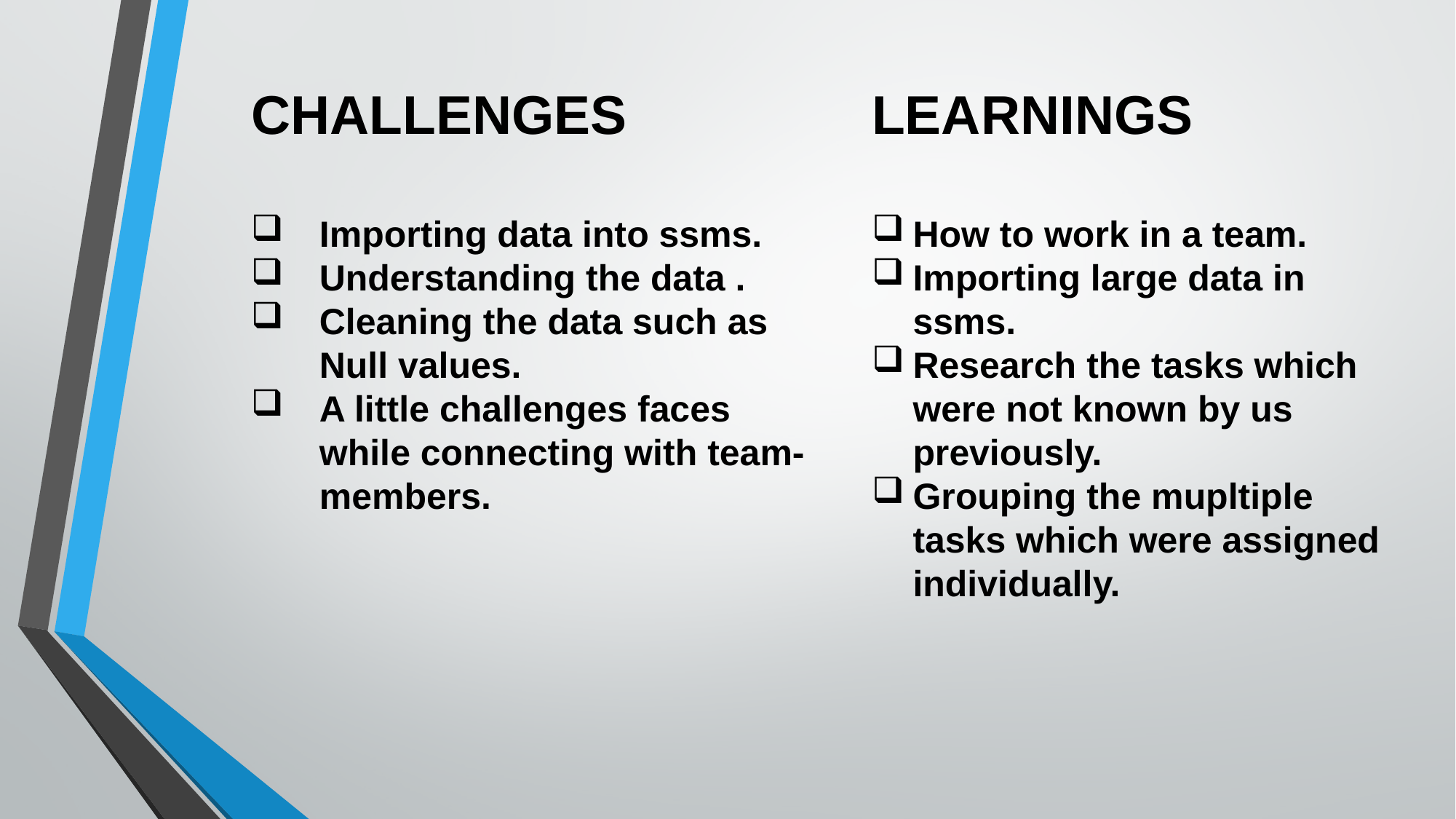

CHALLENGES

Importing data into ssms.
Understanding the data .
Cleaning the data such as Null values.
A little challenges faces while connecting with team-members.

LEARNINGS

How to work in a team.
Importing large data in  ssms.
Research the tasks which were not known by us previously.
Grouping the mupltiple tasks which were assigned individually.